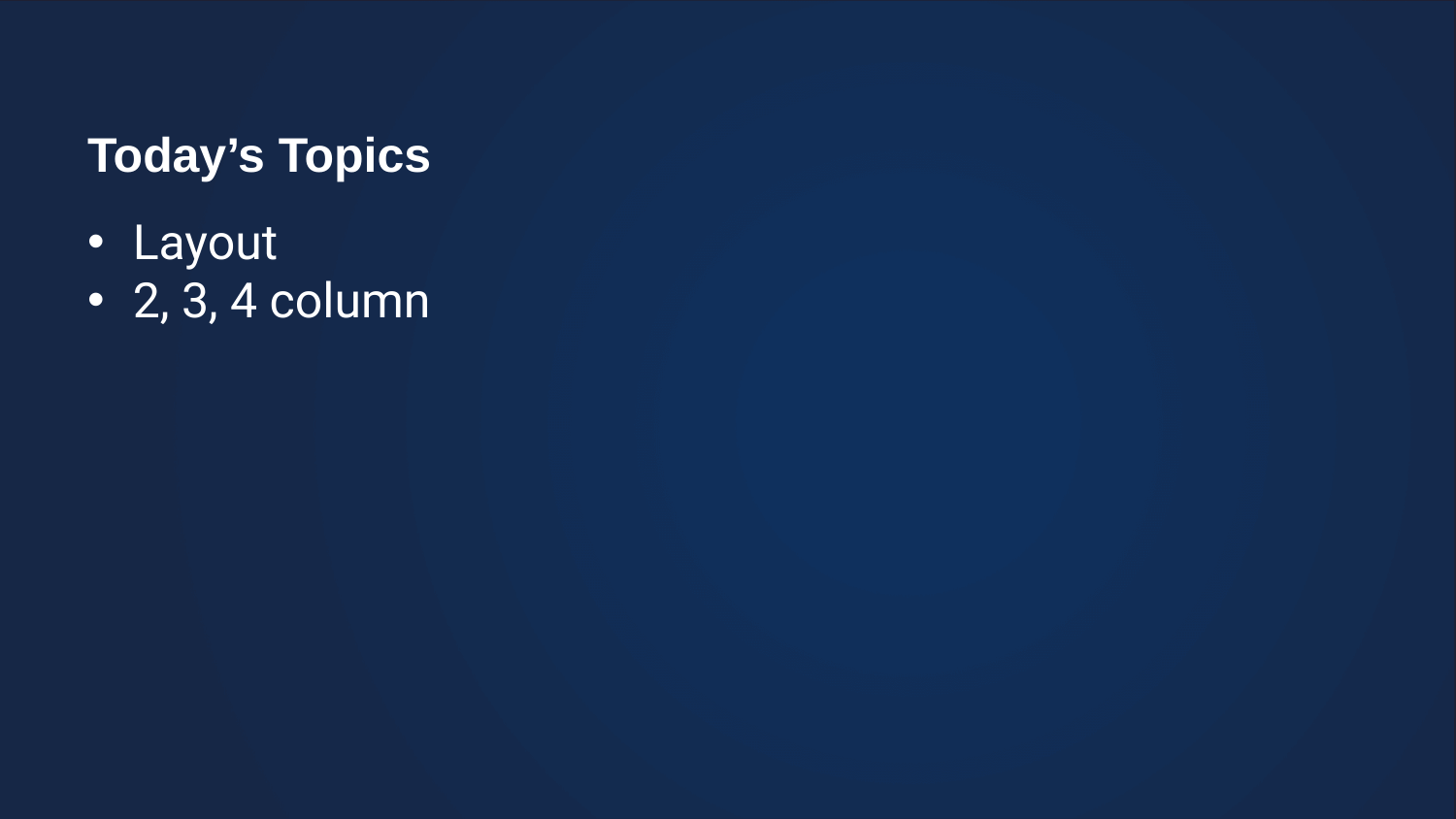

Today’s Topics
Layout
2, 3, 4 column